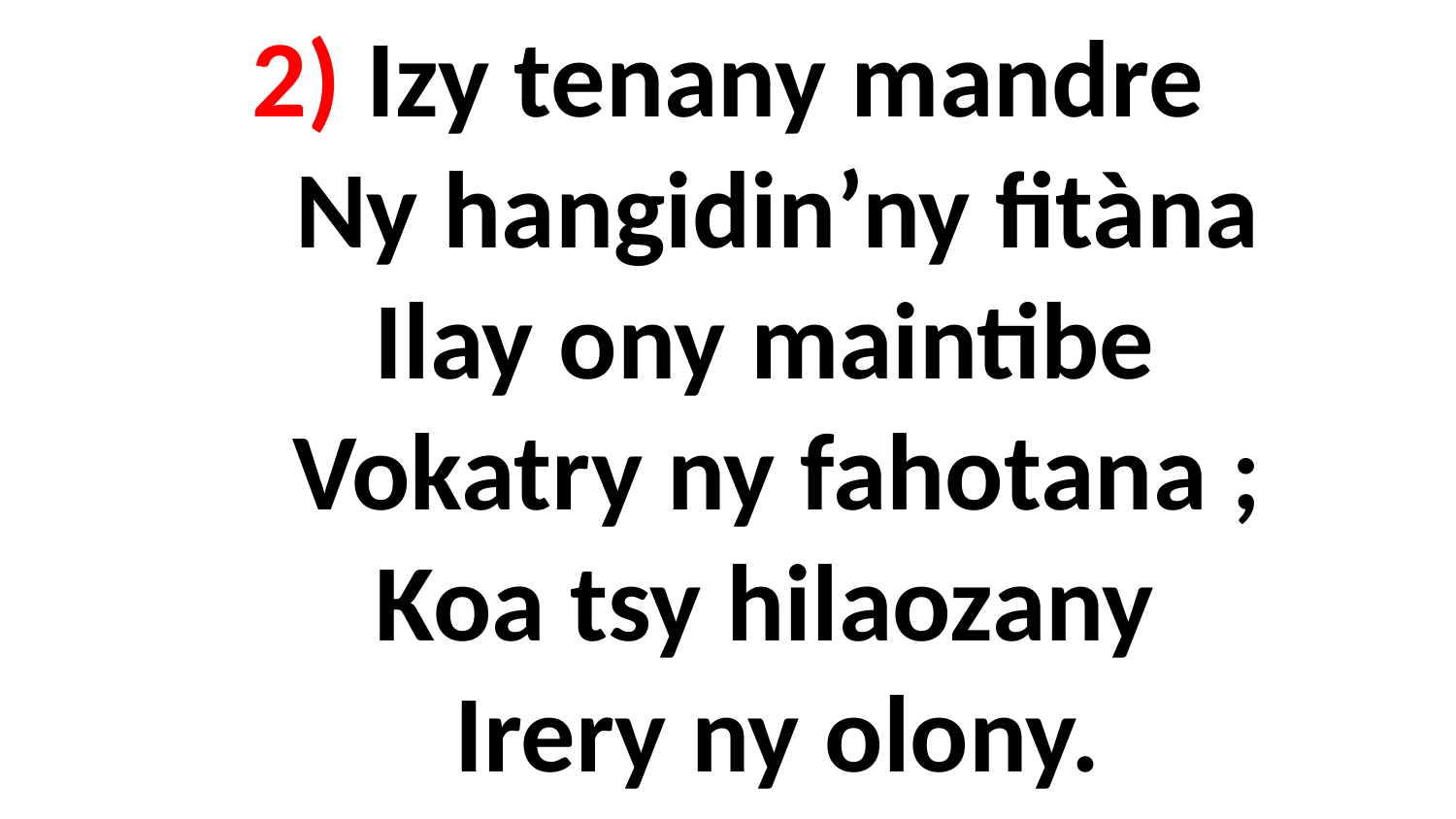

# 2) Izy tenany mandre Ny hangidin’ny fitàna Ilay ony maintibe Vokatry ny fahotana ; Koa tsy hilaozany Irery ny olony.